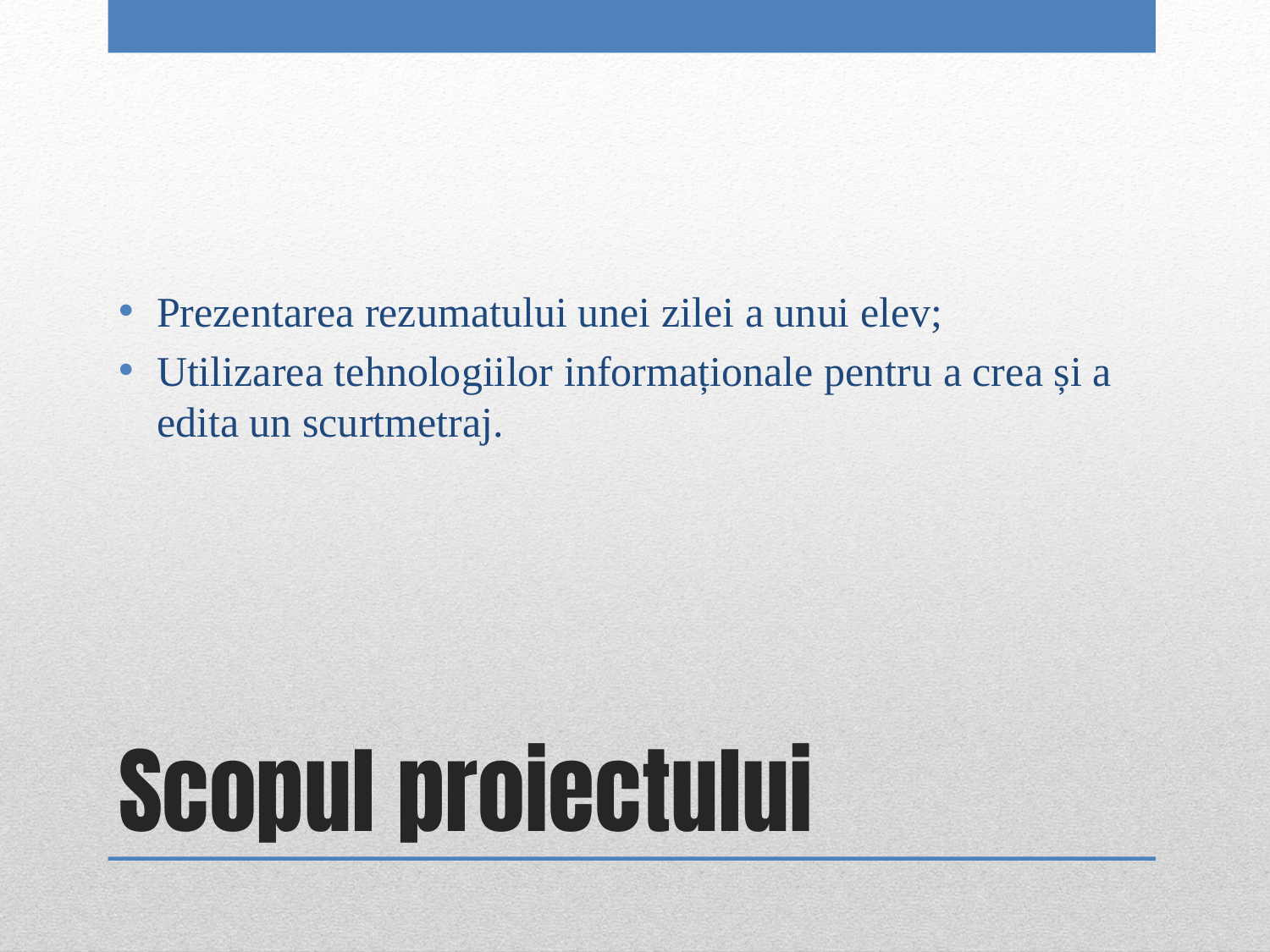

Prezentarea rezumatului unei zilei a unui elev;
Utilizarea tehnologiilor informaționale pentru a crea și a edita un scurtmetraj.
# Scopul proiectului